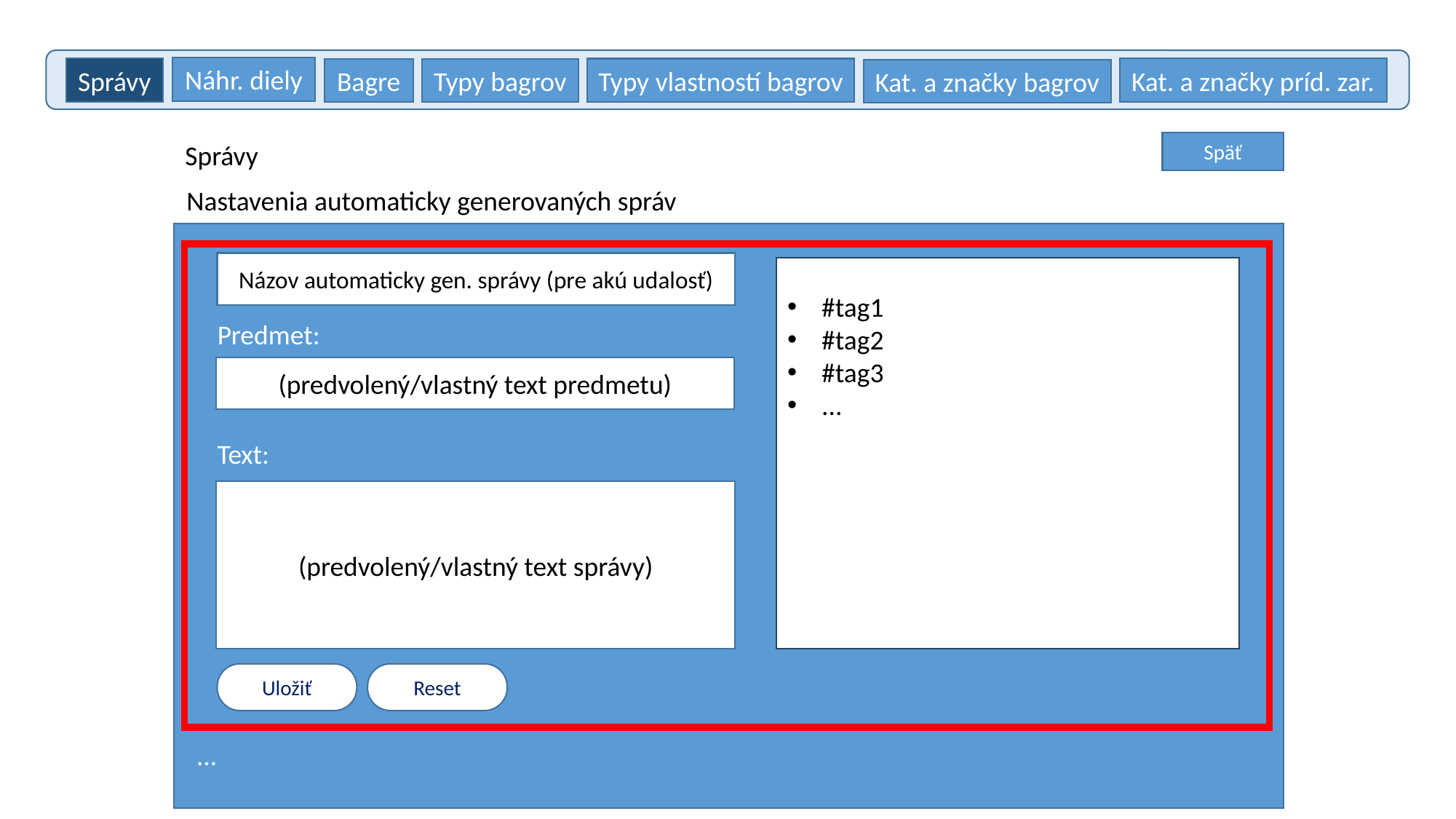

Náhr. diely
Kat. a značky príd. zar.
Správy
Typy vlastností bagrov
Bagre
Typy bagrov
Kat. a značky bagrov
Späť
Správy
Nastavenia automaticky generovaných správ

Názov automaticky gen. správy (pre akú udalosť)
#tag1
#tag2
#tag3
...

Predmet:
(predvolený/vlastný text predmetu)
Text:
(predvolený/vlastný text správy)
Uložiť
Reset
...